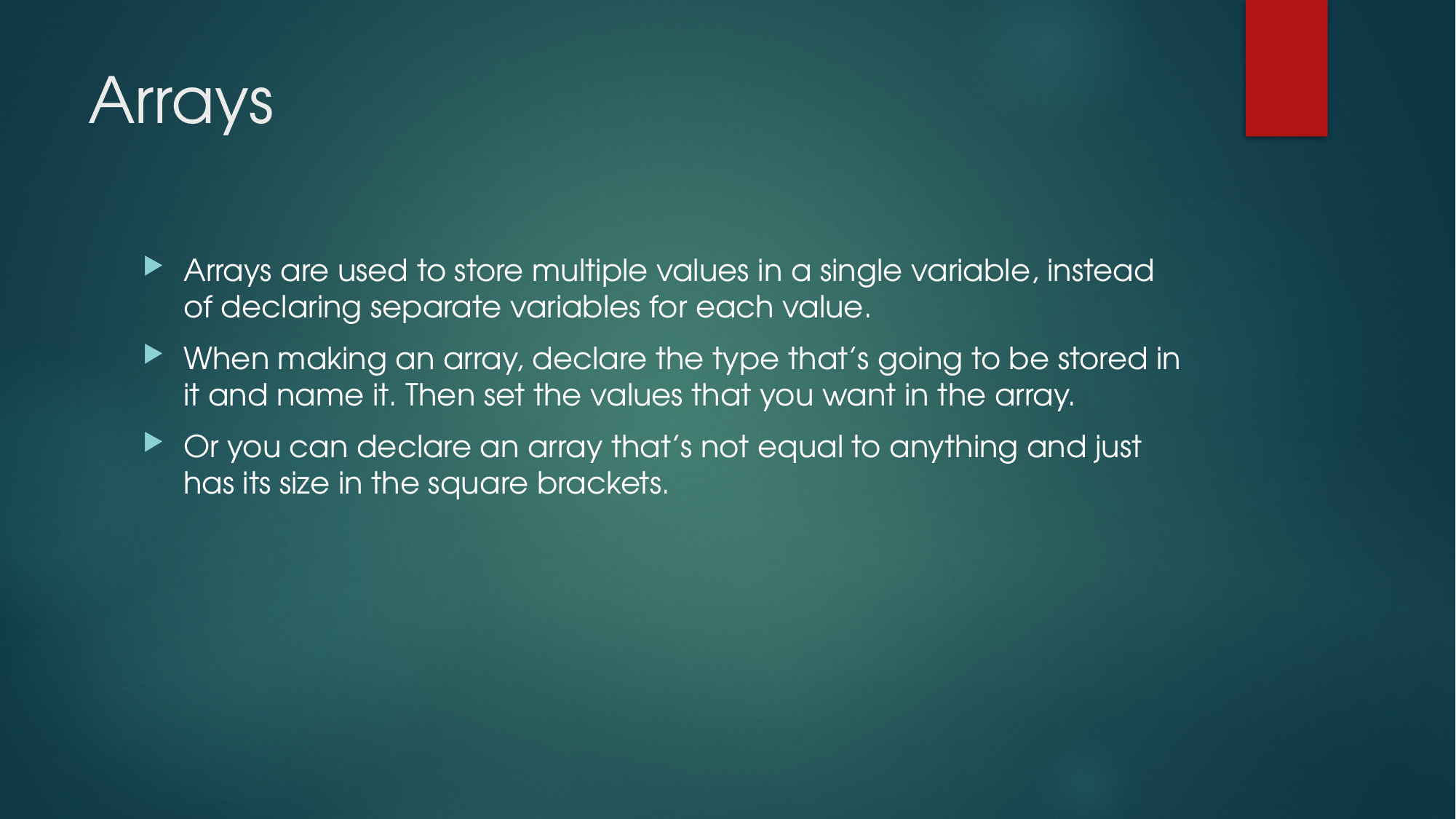

# Arrays
Arrays are used to store multiple values in a single variable, instead of declaring separate variables for each value.
When making an array, declare the type that’s going to be stored in it and name it. Then set the values that you want in the array.
Or you can declare an array that’s not equal to anything and just has its size in the square brackets.